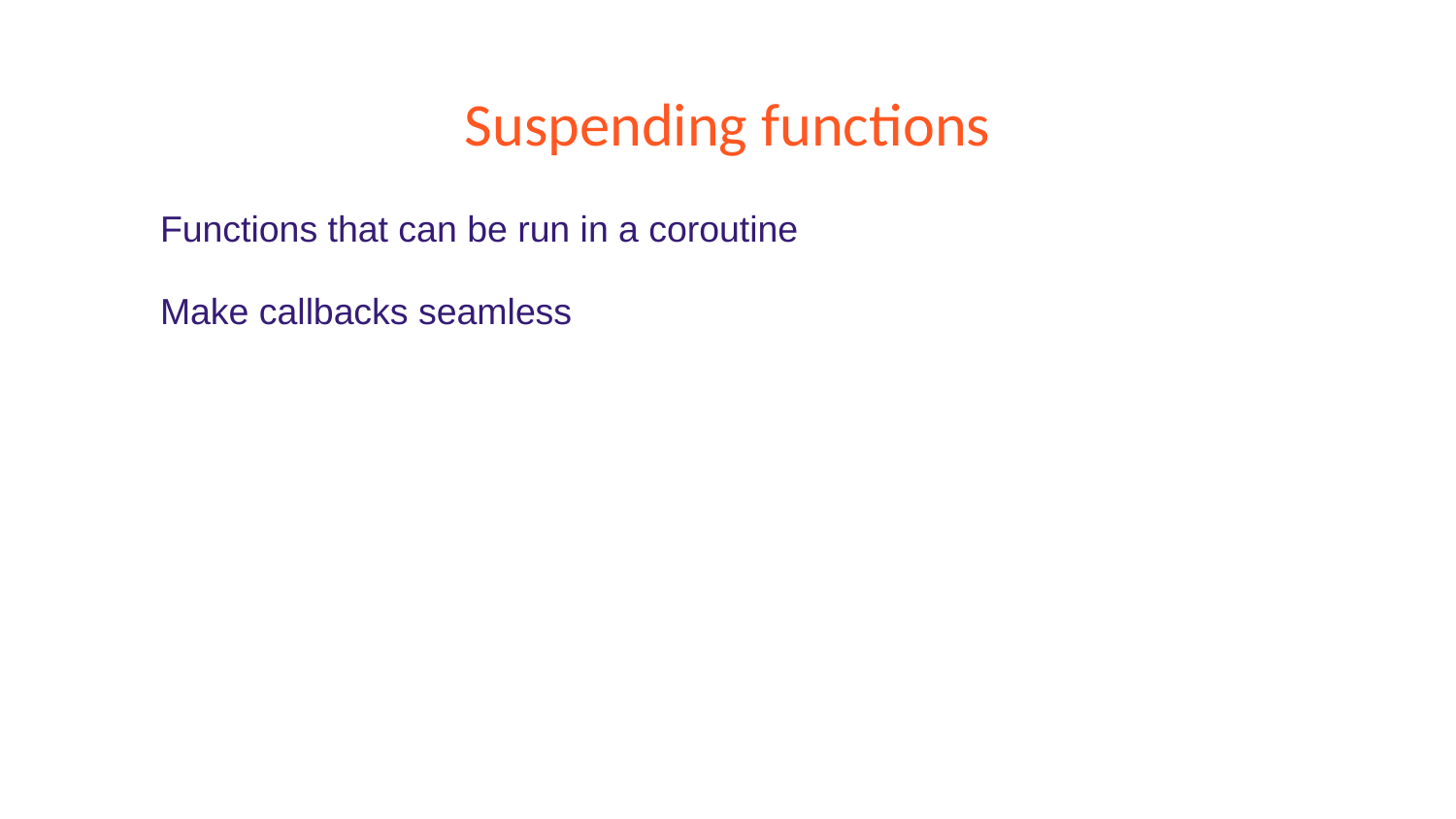

# Suspending functions
Functions that can be run in a coroutine
Make callbacks seamless